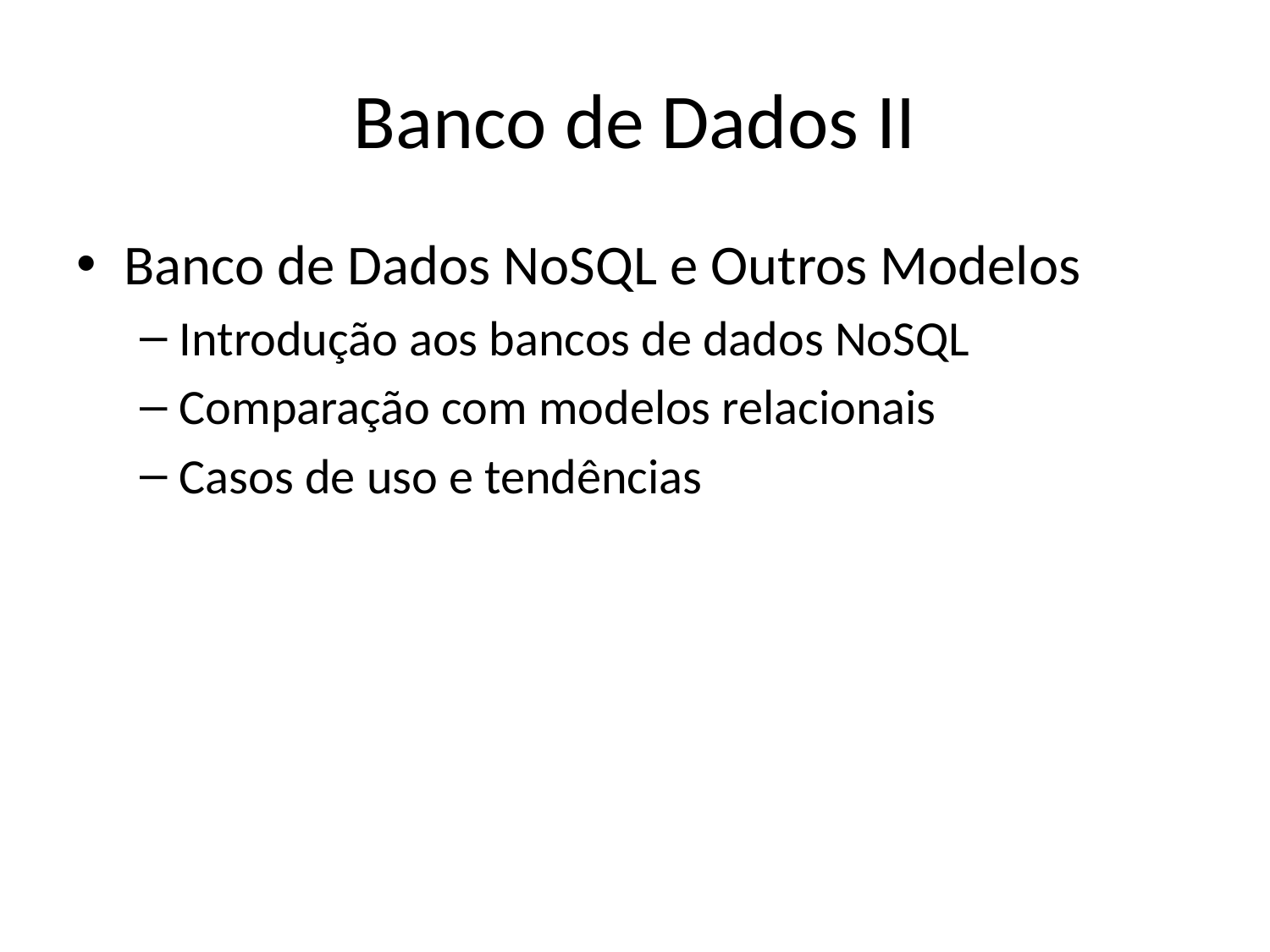

# Banco de Dados II
Banco de Dados NoSQL e Outros Modelos
Introdução aos bancos de dados NoSQL
Comparação com modelos relacionais
Casos de uso e tendências